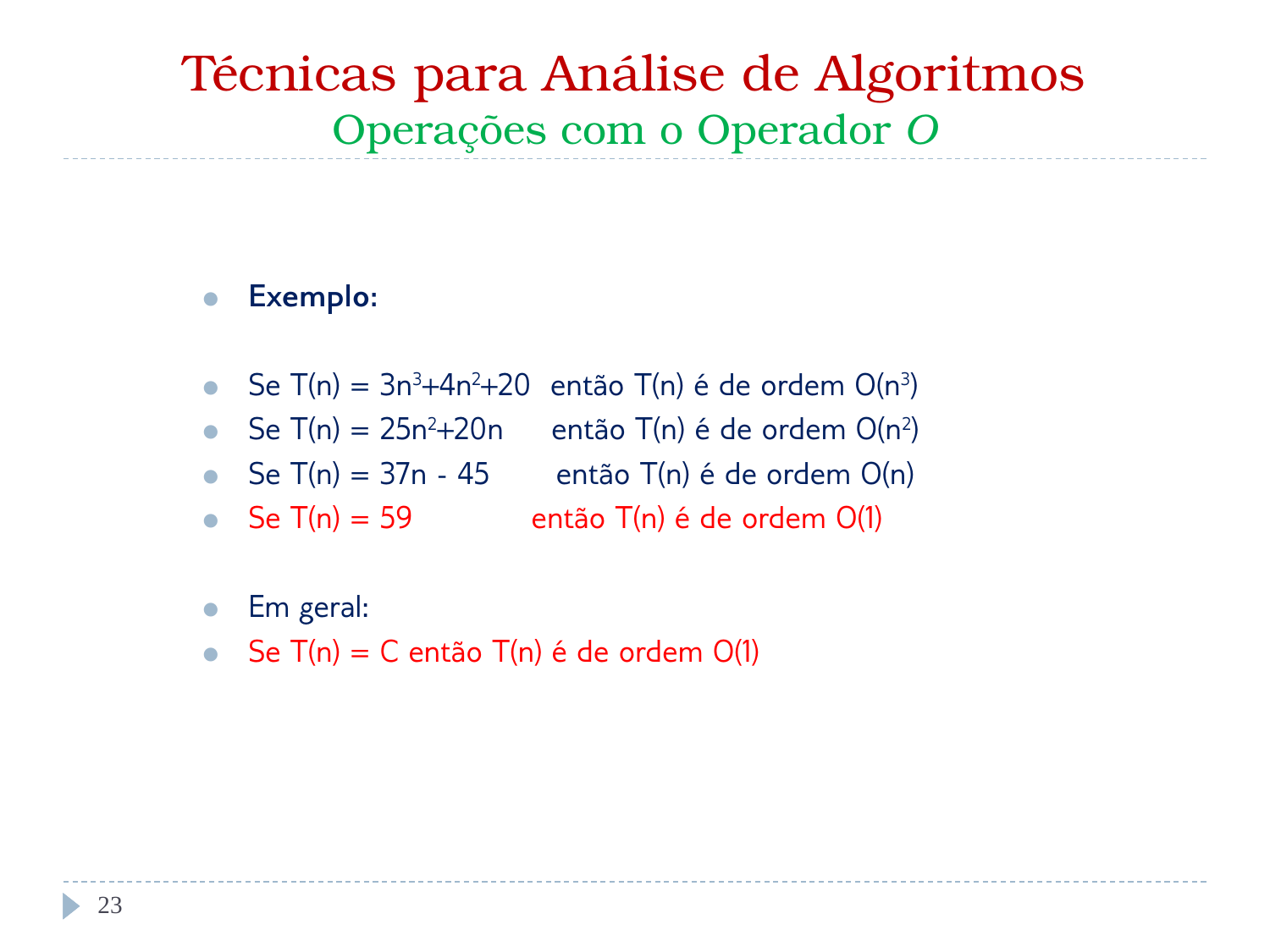

# Técnicas para Análise de Algoritmos Operações com o Operador O

Exemplo:

Se T(n) = 3n3+4n2+20  então T(n) é de ordem O(n3)
Se T(n) = 25n2+20n     então T(n) é de ordem O(n2)
Se T(n) = 37n - 45       então T(n) é de ordem O(n)
Se T(n) = 59	   então T(n) é de ordem O(1)

Em geral:
Se T(n) = C então T(n) é de ordem O(1)

23